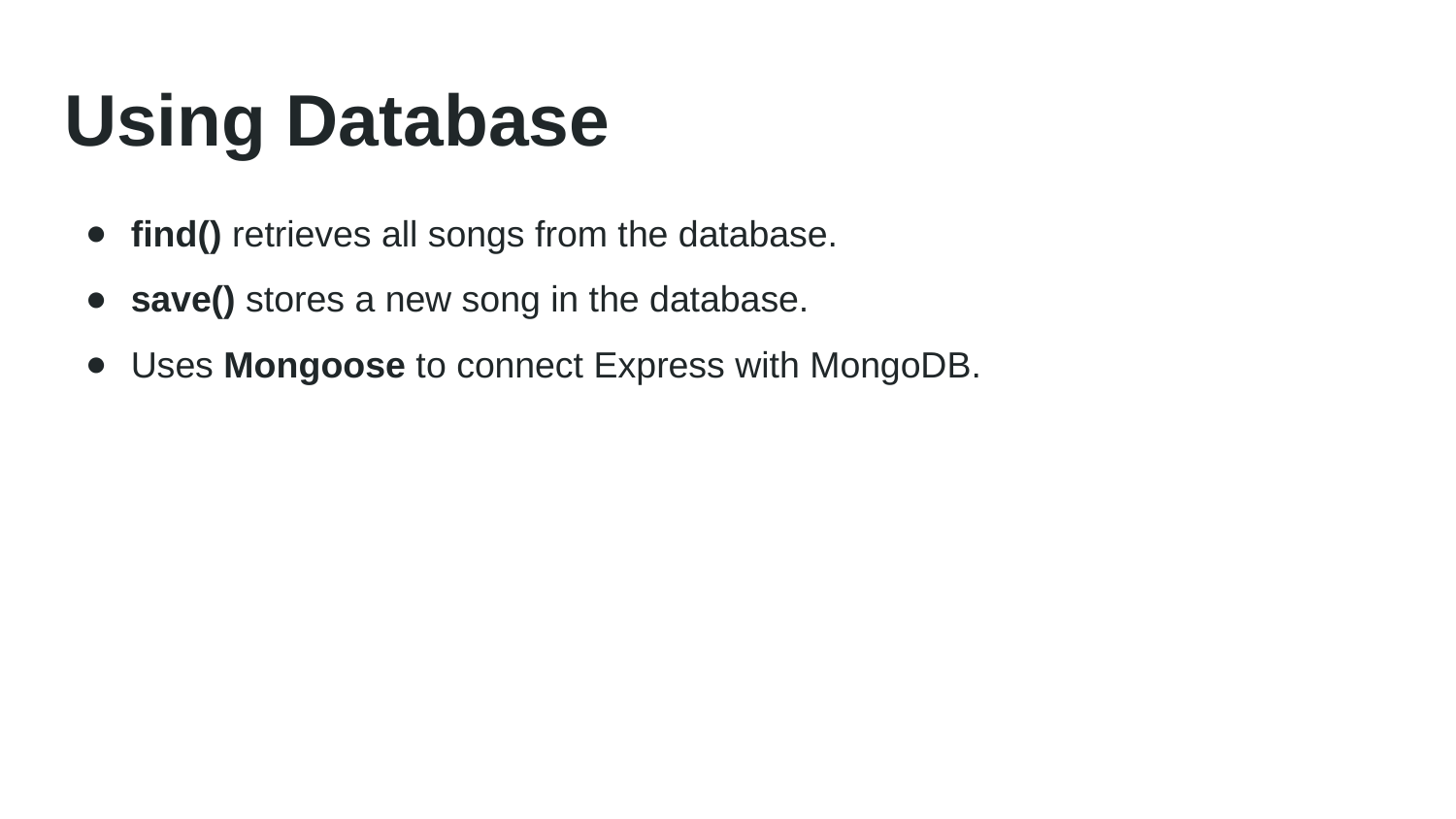

# Using Database
find() retrieves all songs from the database.
save() stores a new song in the database.
Uses Mongoose to connect Express with MongoDB.